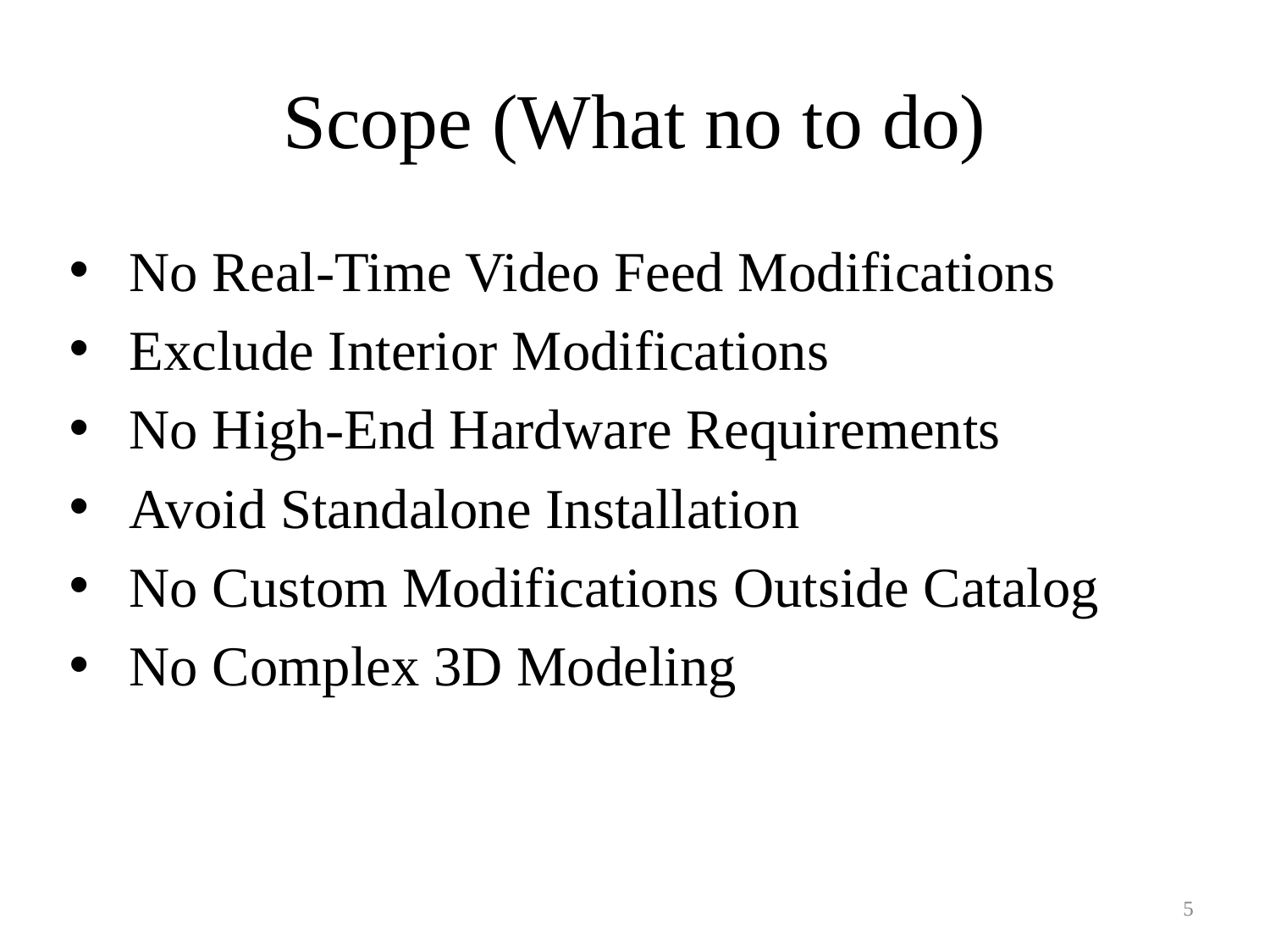

# Scope (What no to do)
No Real-Time Video Feed Modifications
Exclude Interior Modifications
No High-End Hardware Requirements
Avoid Standalone Installation
No Custom Modifications Outside Catalog
No Complex 3D Modeling
5